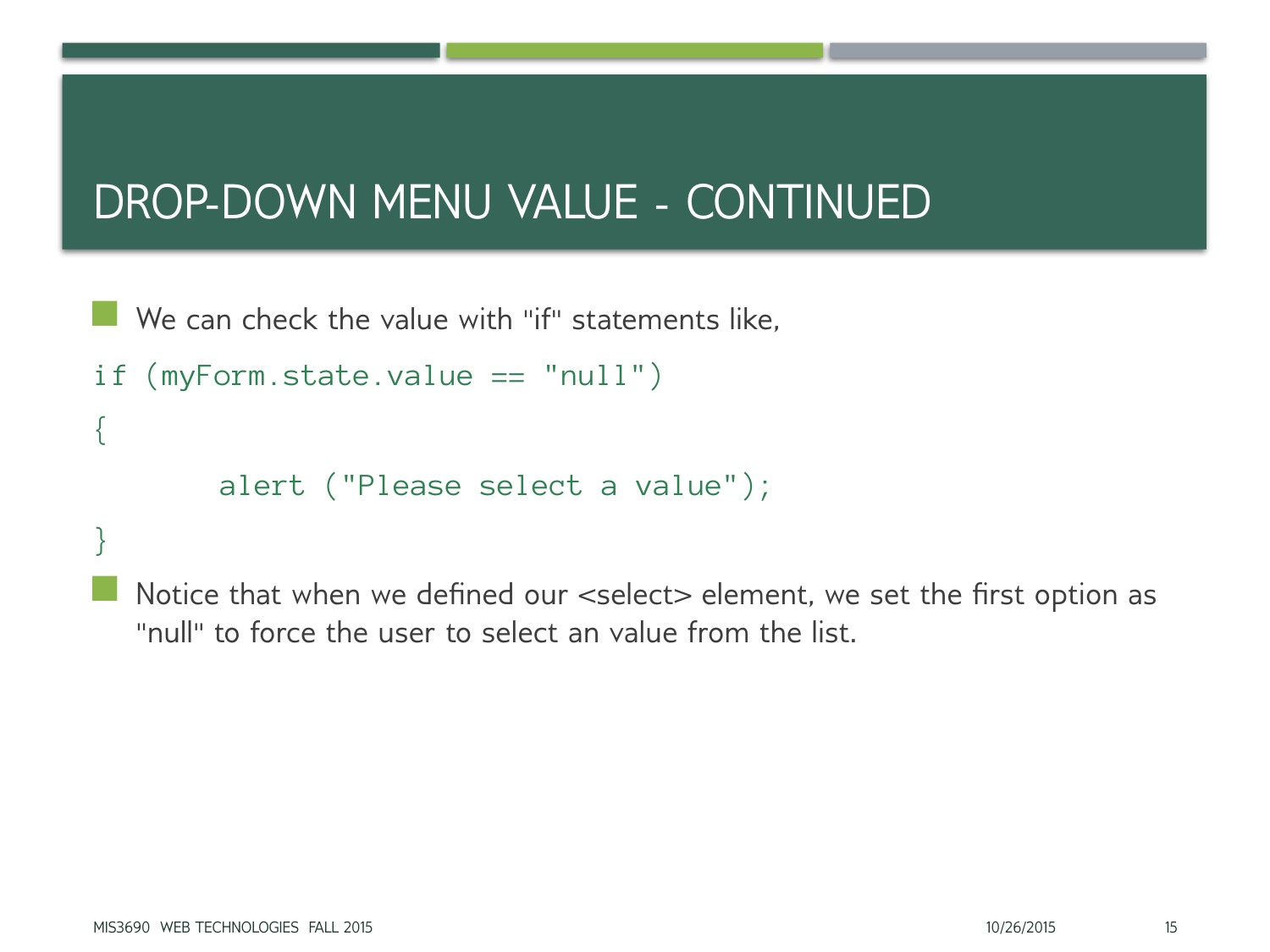

# Drop-down menu value - continued
We can check the value with "if" statements like,
if (myForm.state.value == "null")
{
	alert ("Please select a value");
}
Notice that when we defined our <select> element, we set the first option as "null" to force the user to select an value from the list.

MIS3690  Web Technologies  Fall 2015
10/26/2015
15